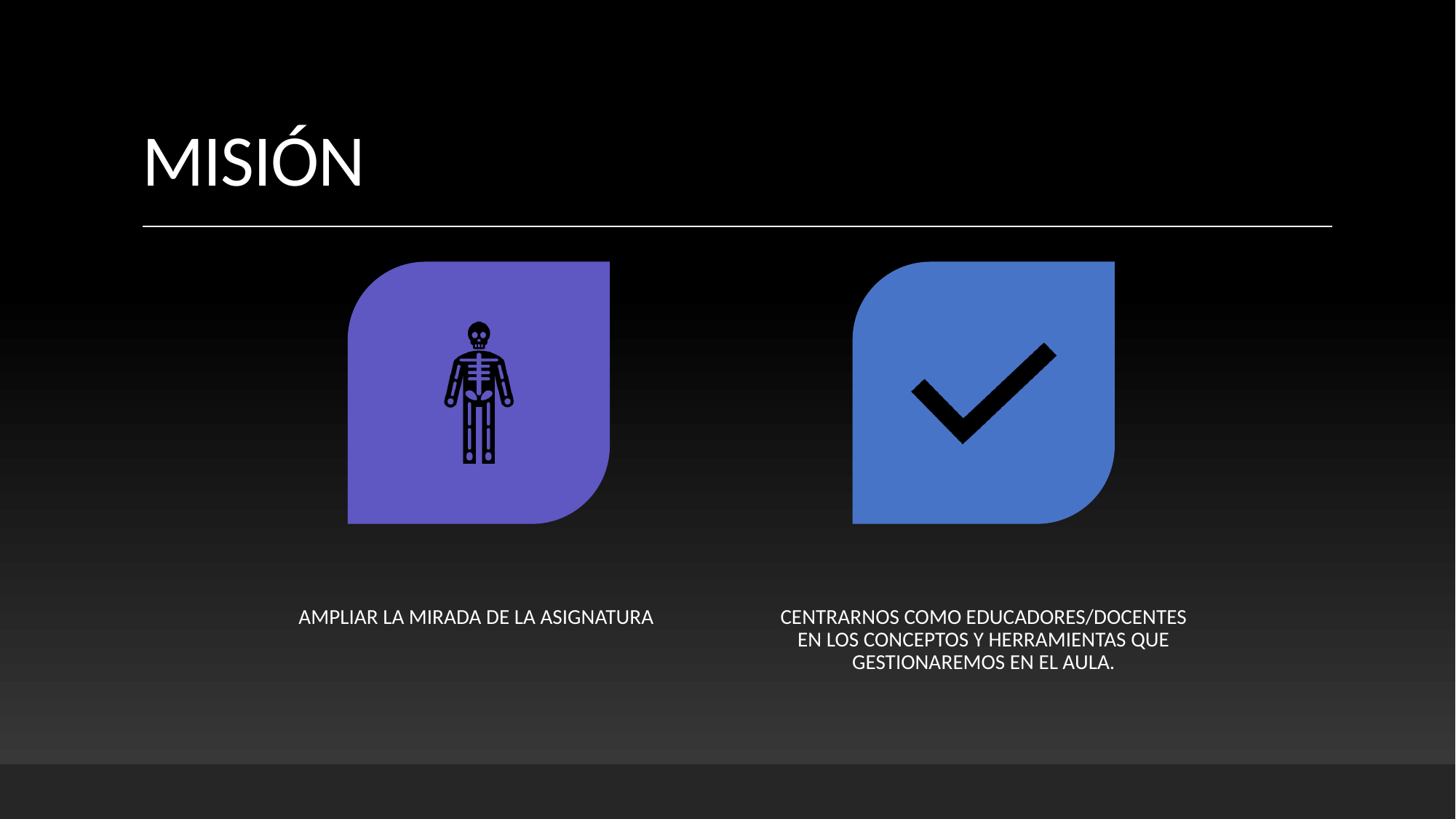

# MISIÓN
Ampliar la mirada de la asignatura
Centrarnos como educadores/docentes en los conceptos y herramientas que gestionaremos en el aula.